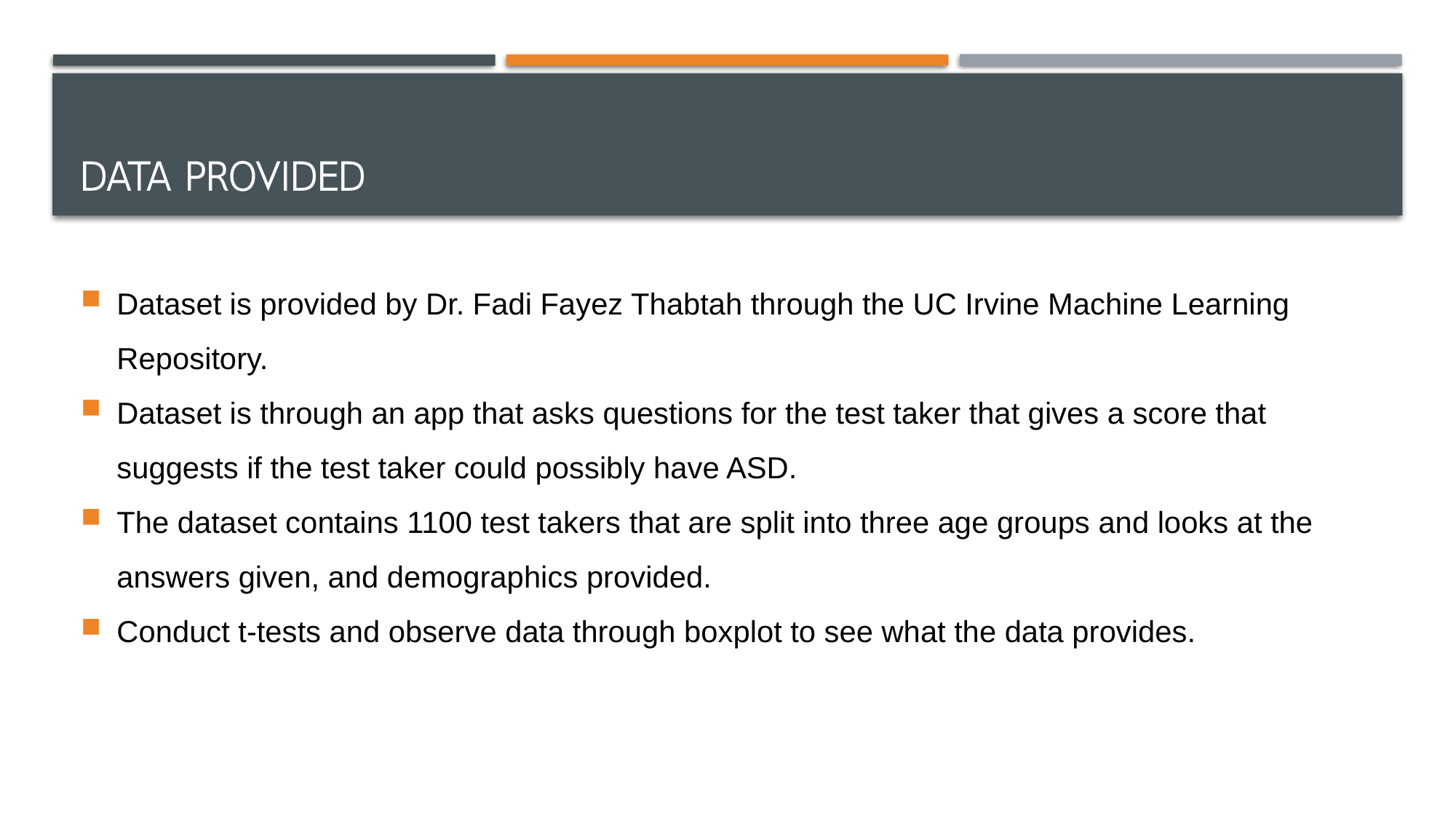

# Data provided
Dataset is provided by Dr. Fadi Fayez Thabtah through the UC Irvine Machine Learning Repository.
Dataset is through an app that asks questions for the test taker that gives a score that suggests if the test taker could possibly have ASD.
The dataset contains 1100 test takers that are split into three age groups and looks at the answers given, and demographics provided.
Conduct t-tests and observe data through boxplot to see what the data provides.